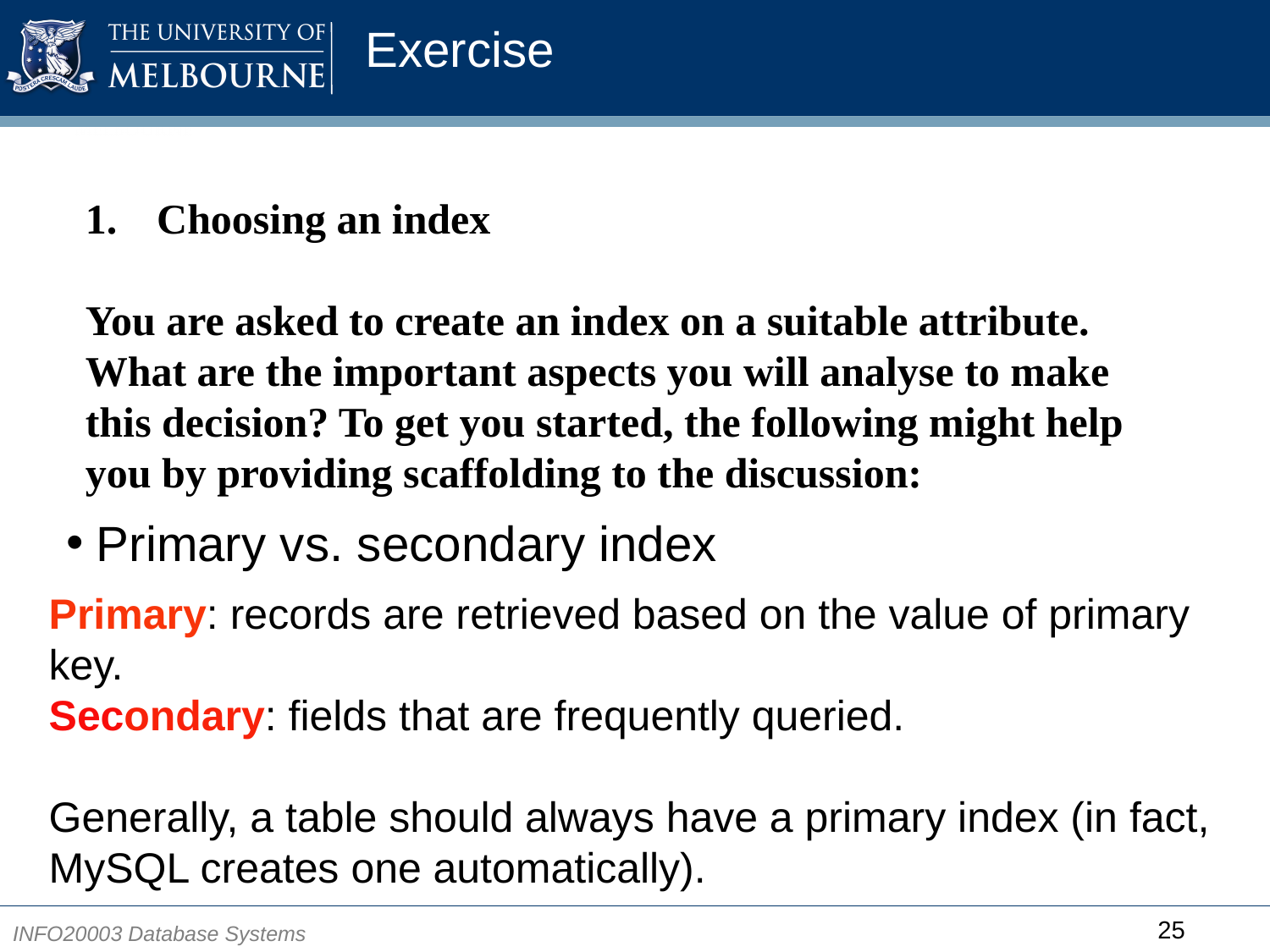

# Exercise
Choosing an index

You are asked to create an index on a suitable attribute. What are the important aspects you will analyse to make this decision? To get you started, the following might help you by providing scaffolding to the discussion:
Primary vs. secondary index
Primary: records are retrieved based on the value of primary key.
Secondary: fields that are frequently queried.

Generally, a table should always have a primary index (in fact, MySQL creates one automatically).